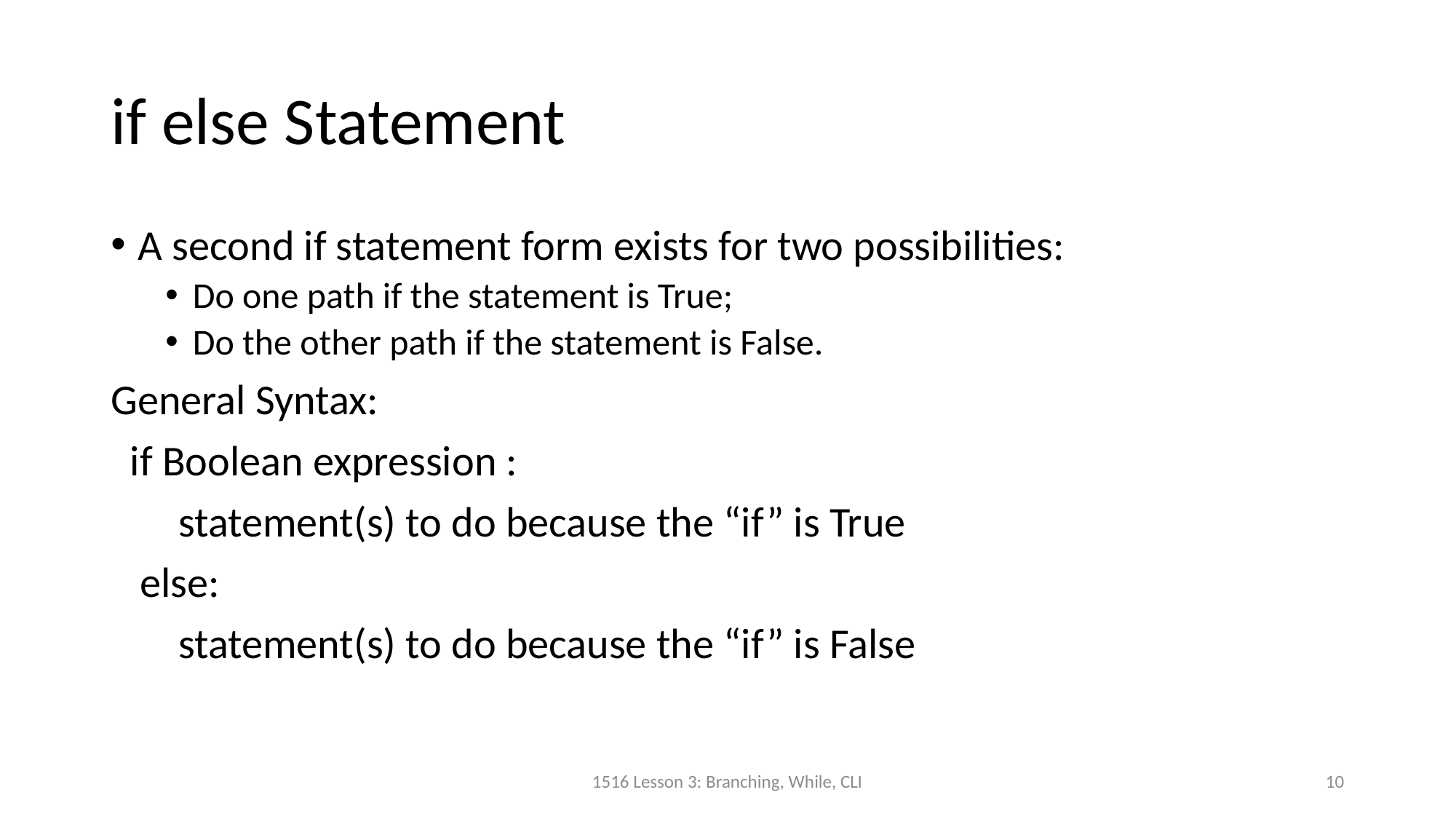

# if else Statement
A second if statement form exists for two possibilities:
Do one path if the statement is True;
Do the other path if the statement is False.
General Syntax:
  if Boolean expression :
       statement(s) to do because the “if” is True
   else:
       statement(s) to do because the “if” is False

1516 Lesson 3: Branching, While, CLI
10